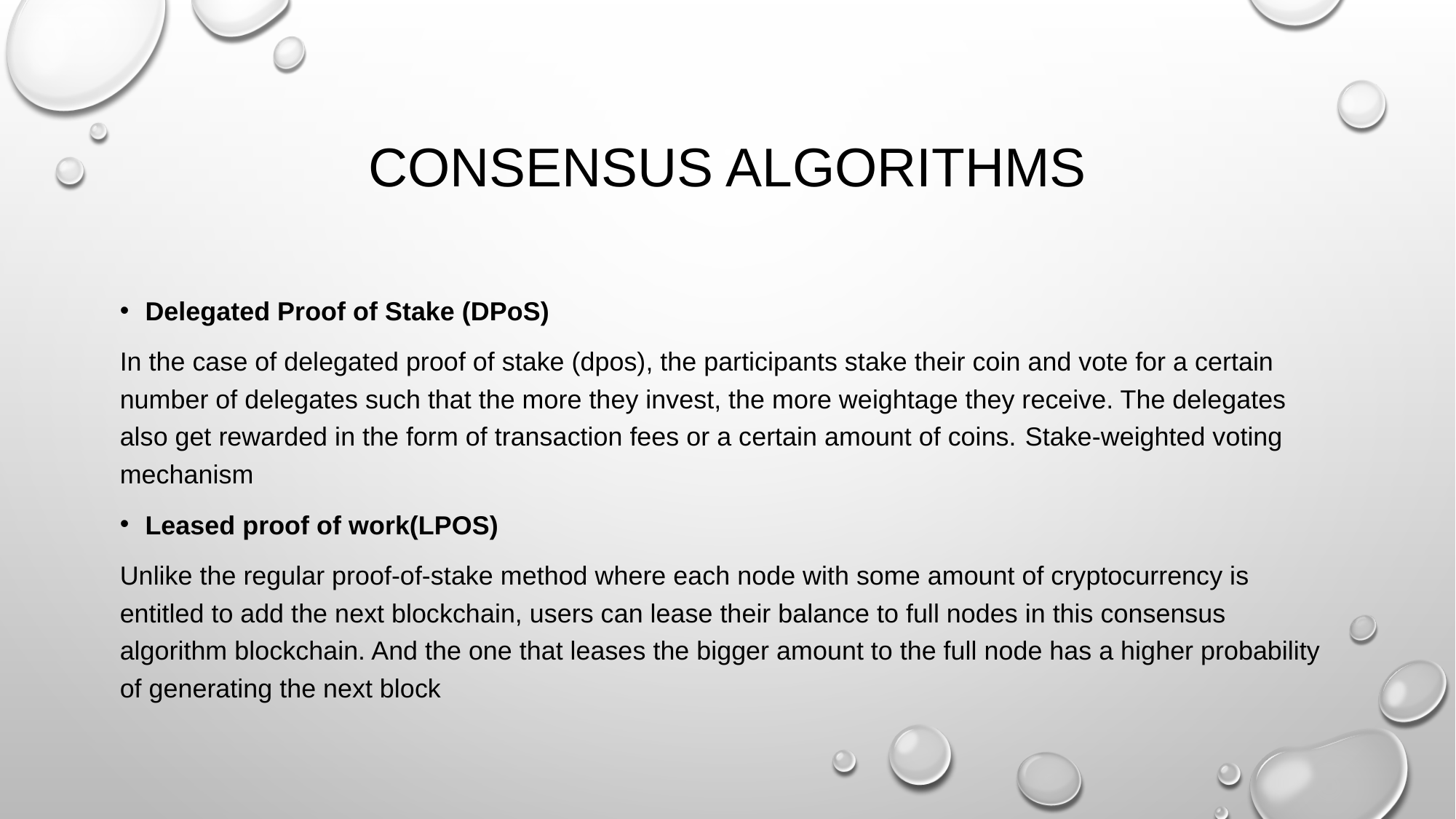

# Consensus Algorithms
Delegated Proof of Stake (DPoS)
In the case of delegated proof of stake (dpos), the participants stake their coin and vote for a certain number of delegates such that the more they invest, the more weightage they receive. The delegates also get rewarded in the form of transaction fees or a certain amount of coins. Stake-weighted voting mechanism
Leased proof of work(LPOS)
Unlike the regular proof-of-stake method where each node with some amount of cryptocurrency is entitled to add the next blockchain, users can lease their balance to full nodes in this consensus algorithm blockchain. And the one that leases the bigger amount to the full node has a higher probability of generating the next block